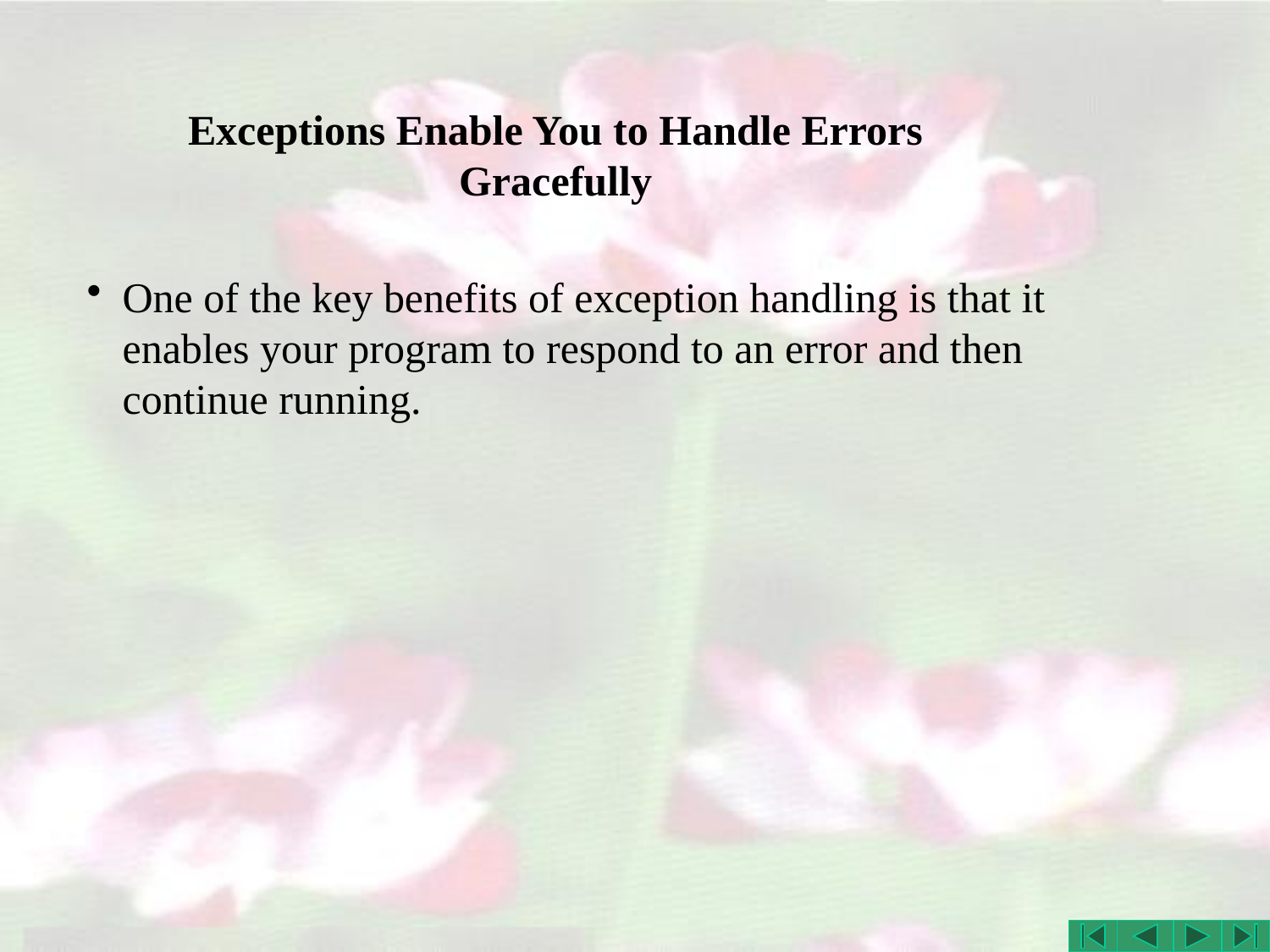

# Exceptions Enable You to Handle Errors Gracefully
One of the key benefits of exception handling is that it enables your program to respond to an error and then continue running.